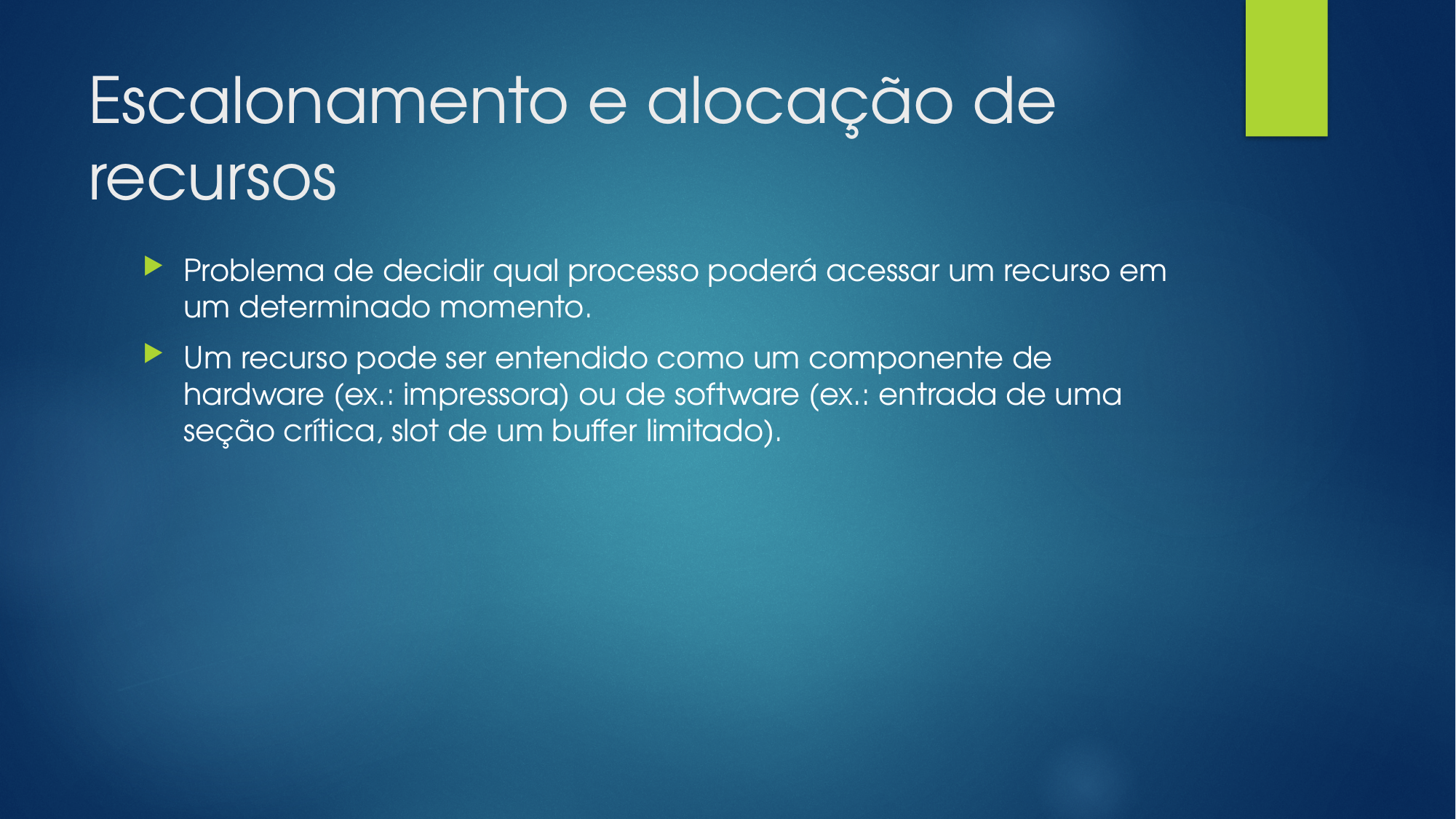

# Escalonamento e alocação de recursos
Problema de decidir qual processo poderá acessar um recurso em um determinado momento.
Um recurso pode ser entendido como um componente de hardware (ex.: impressora) ou de software (ex.: entrada de uma seção crítica, slot de um buffer limitado).